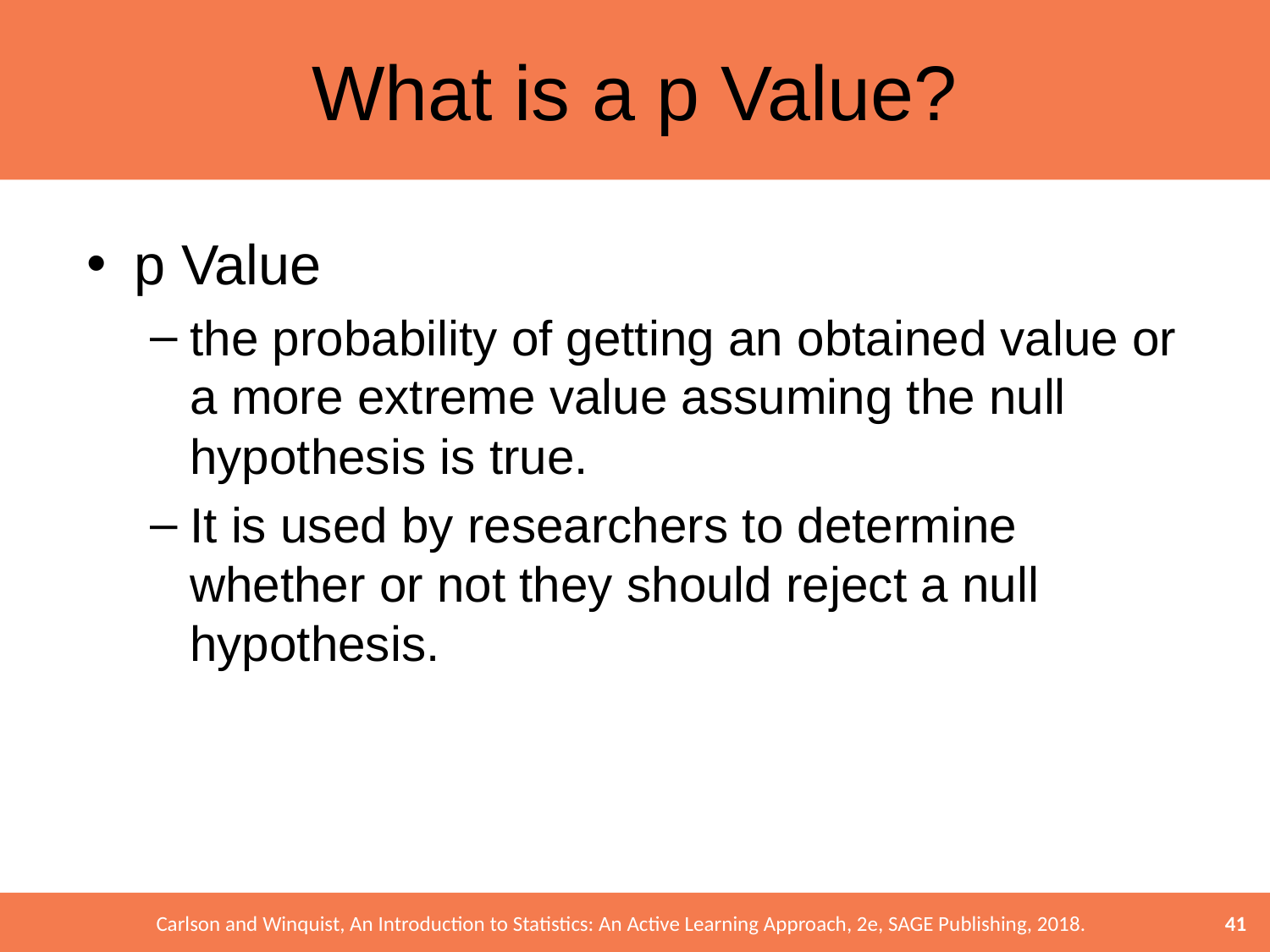

# What is a p Value?
p Value
the probability of getting an obtained value or a more extreme value assuming the null hypothesis is true.
It is used by researchers to determine whether or not they should reject a null hypothesis.
41
Carlson and Winquist, An Introduction to Statistics: An Active Learning Approach, 2e, SAGE Publishing, 2018.